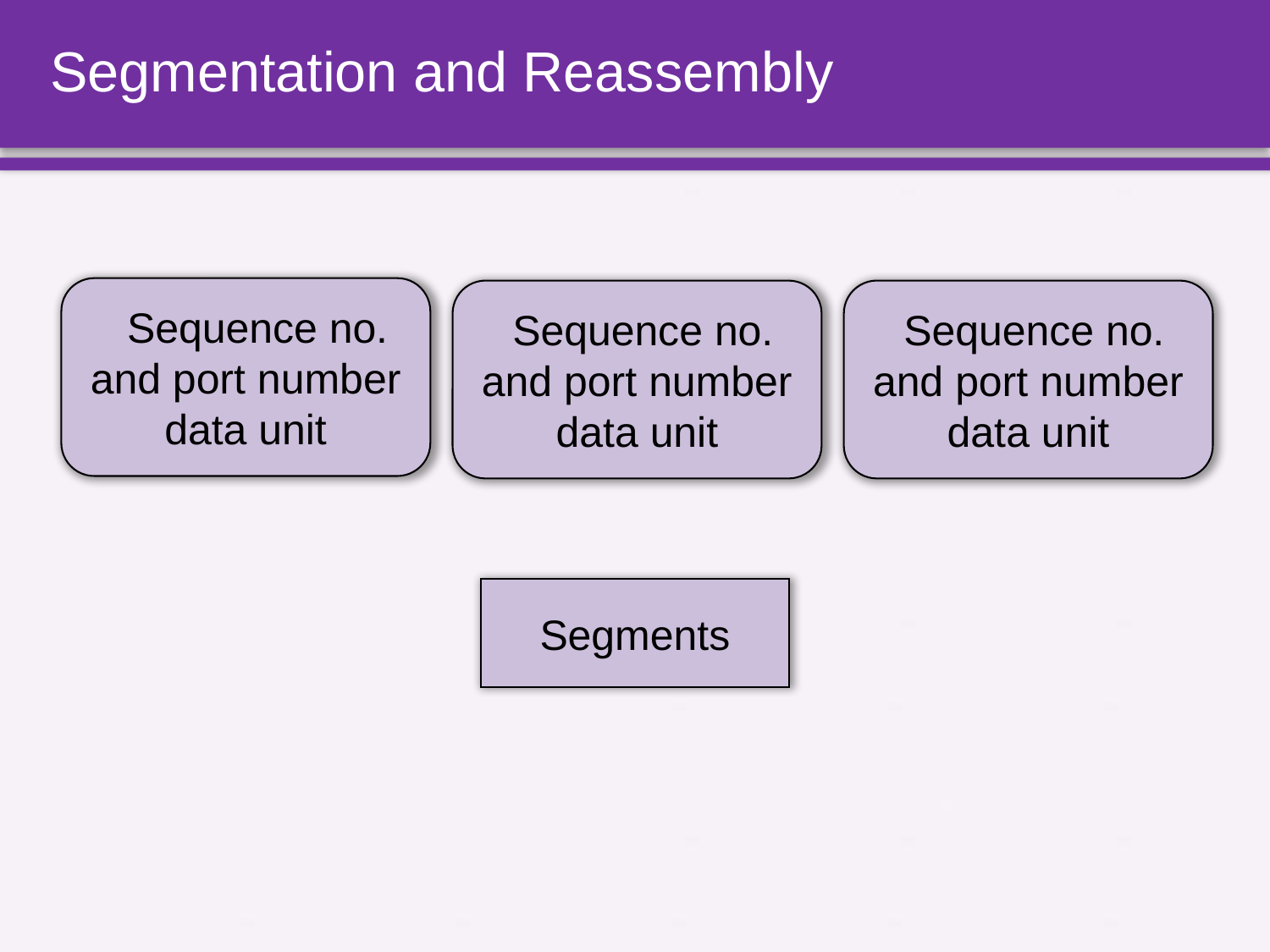

# Segmentation and Reassembly
  Sequence no. and port number
data unit
 Sequence no. and port number
data unit
 Sequence no. and port number
data unit
Segments